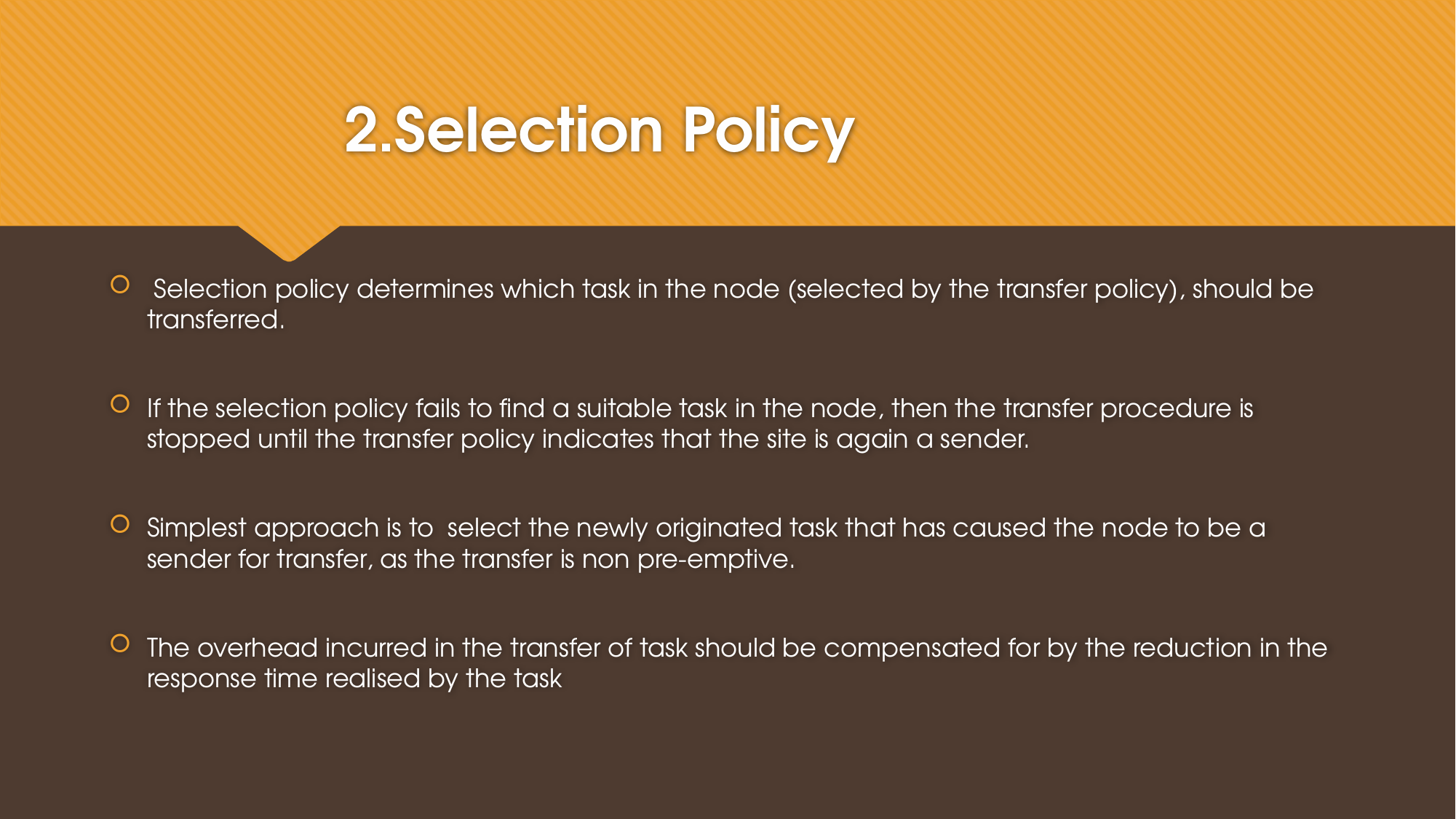

# 2.Selection Policy
 Selection policy determines which task in the node (selected by the transfer policy), should be transferred.

If the selection policy fails to find a suitable task in the node, then the transfer procedure is stopped until the transfer policy indicates that the site is again a sender.

Simplest approach is to  select the newly originated task that has caused the node to be a sender for transfer, as the transfer is non pre-emptive.

The overhead incurred in the transfer of task should be compensated for by the reduction in the response time realised by the task